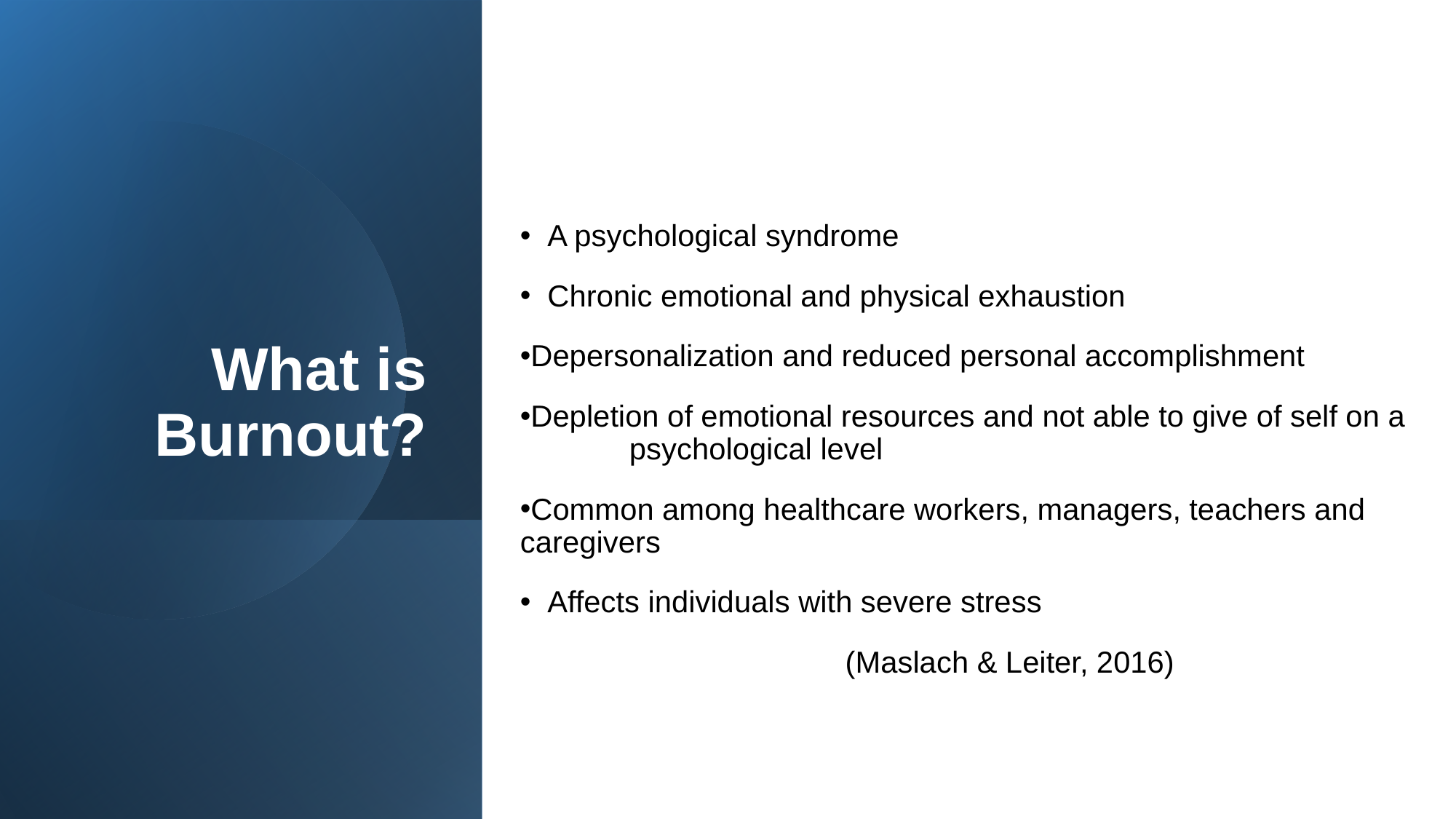

What is Burnout?

A psychological syndrome
Chronic emotional and physical exhaustion
Depersonalization and reduced personal accomplishment
Depletion of emotional resources and not able to give of self on a 	psychological level
Common among healthcare workers, managers, teachers and 	caregivers
Affects individuals with severe stress
(Maslach & Leiter, 2016)